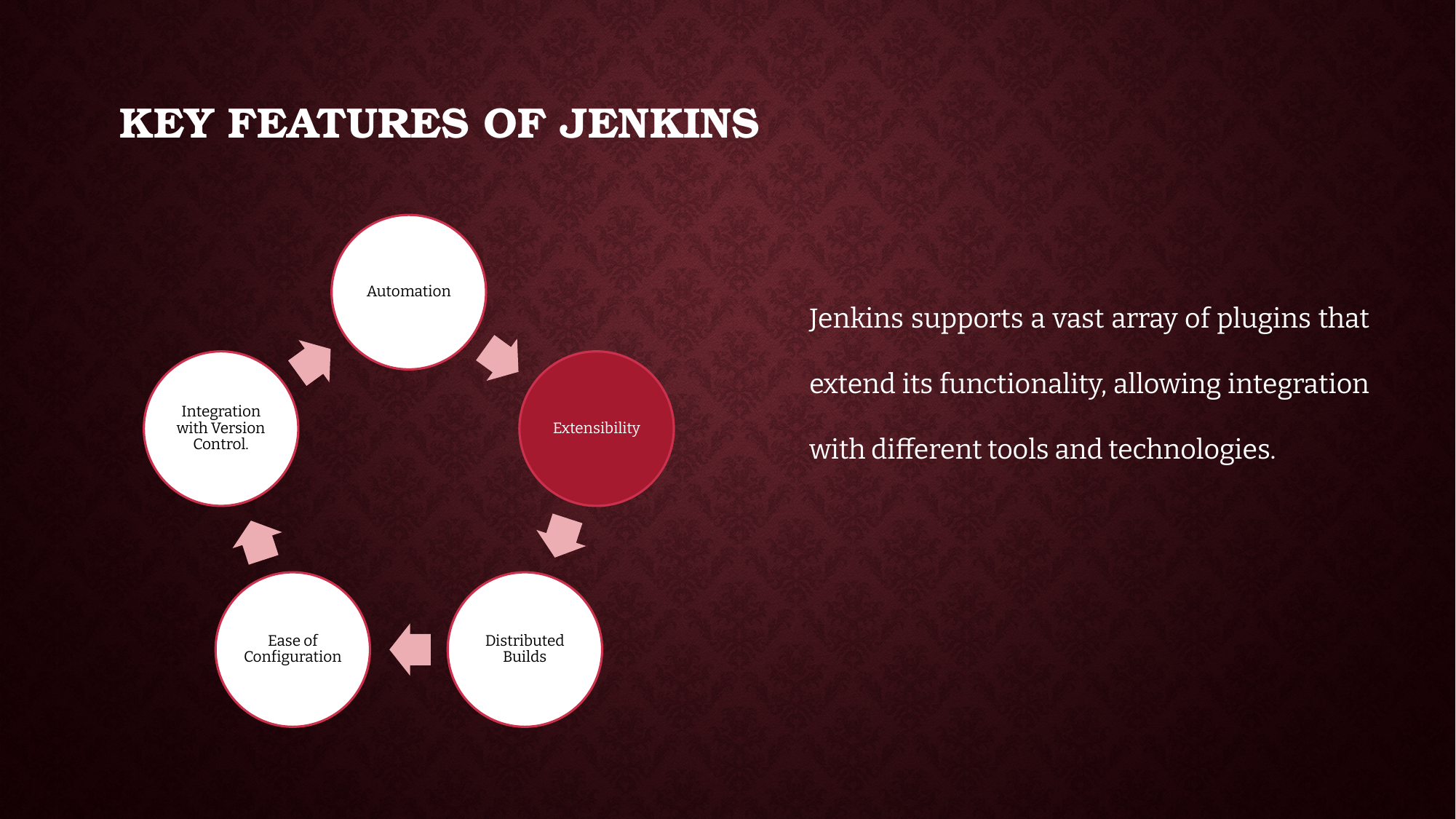

# Key features of Jenkins
Automation

Extensibility

Distributed Builds

Ease of Configuration

Integration with Version Control.

Jenkins supports a vast array of plugins that extend its functionality, allowing integration with different tools and technologies.